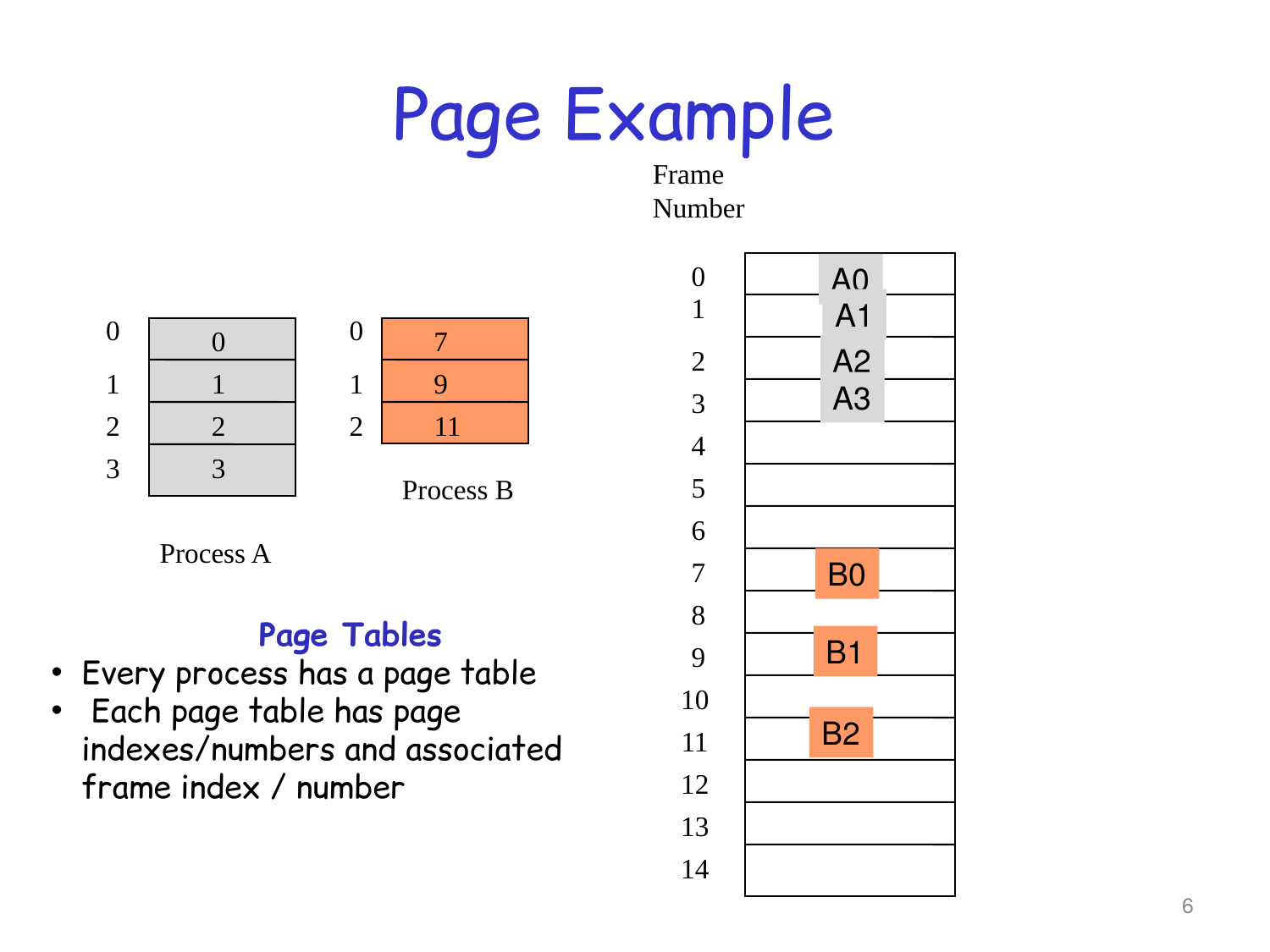

# Page Example
Frame
Number
0

A0
1
A1

0
0
0
7

A2
2

1

1
1
9
A3
3

2

2
2
11
4

3

3
5

Process B
6

Process A
7

B0
8

Page Tables
Every process has a page table
 Each page table has page indexes/numbers and associated frame index / number
B1
9

10

B2
11

12

13

14

6